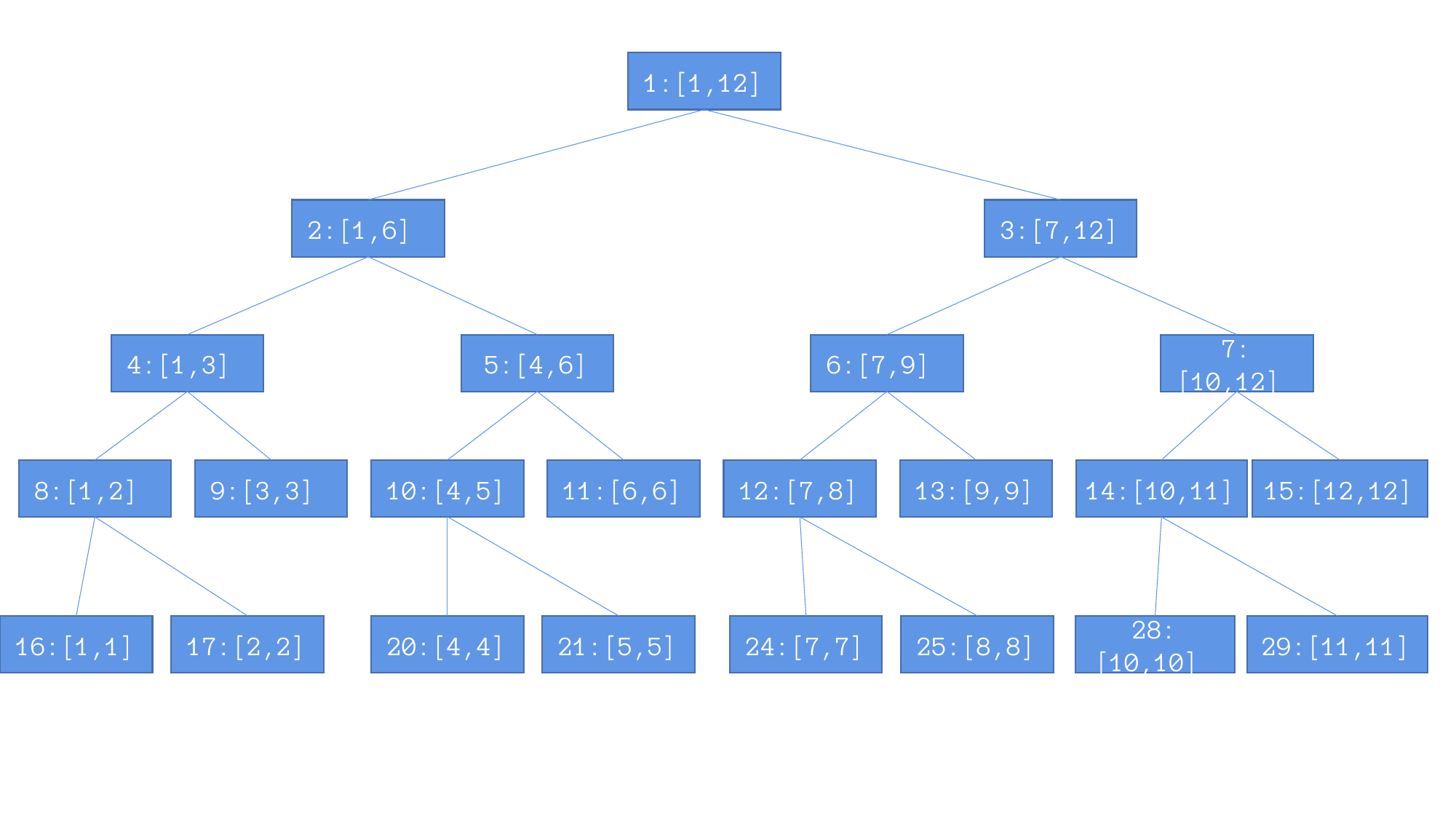

1:[1,12]
2:[1,6]
3:[7,12]
4:[1,3]
5:[4,6]
6:[7,9]
7:[10,12]
8:[1,2]
9:[3,3]
10:[4,5]
11:[6,6]
12:[7,8]
13:[9,9]
14:[10,11]
15:[12,12]
16:[1,1]
17:[2,2]
20:[4,4]
21:[5,5]
24:[7,7]
25:[8,8]
28:[10,10]
29:[11,11]